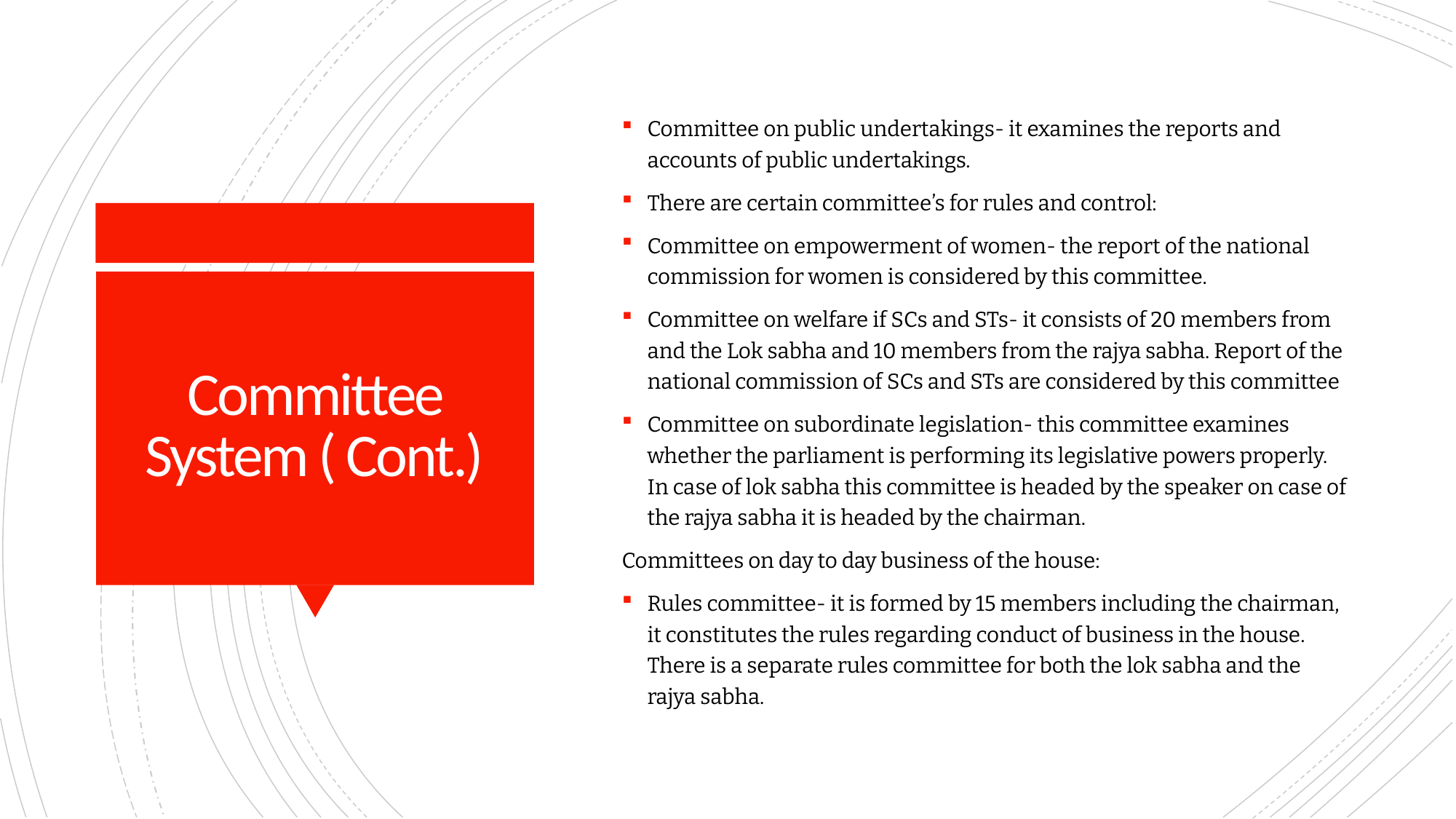

Committee on public undertakings- it examines the reports and accounts of public undertakings.
There are certain committee’s for rules and control:
Committee on empowerment of women- the report of the national commission for women is considered by this committee.
Committee on welfare if SCs and STs- it consists of 20 members from and the Lok sabha and 10 members from the rajya sabha. Report of the national commission of SCs and STs are considered by this committee
Committee on subordinate legislation- this committee examines whether the parliament is performing its legislative powers properly. In case of lok sabha this committee is headed by the speaker on case of the rajya sabha it is headed by the chairman.
Committees on day to day business of the house:
Rules committee- it is formed by 15 members including the chairman, it constitutes the rules regarding conduct of business in the house. There is a separate rules committee for both the lok sabha and the rajya sabha.
# Committee System ( Cont.)